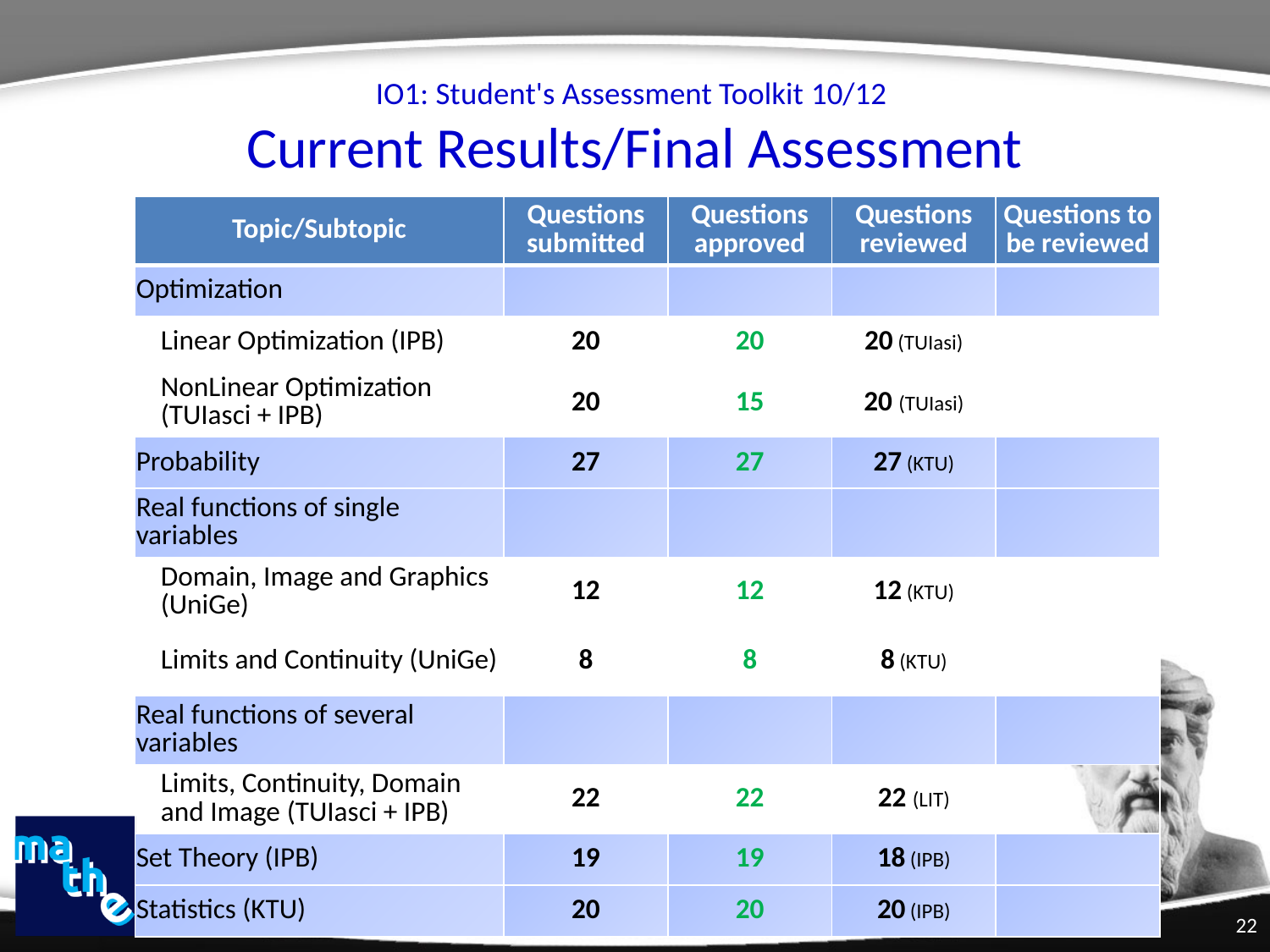

# IO1: Student's Assessment Toolkit 10/12 Current Results/Final Assessment
| Topic/Subtopic | Questions submitted | Questions approved | Questions reviewed | Questions to be reviewed |
| --- | --- | --- | --- | --- |
| Optimization |  |  |  |  |
| Linear Optimization (IPB) | 20 | 20 | 20 (TUIasi) |  |
| NonLinear Optimization (TUIasci + IPB) | 20 | 15 | 20 (TUIasi) |  |
| Probability | 27 | 27 | 27 (KTU) |  |
| Real functions of single variables |  |  |  |  |
| Domain, Image and Graphics (UniGe) | 12 | 12 | 12 (KTU) |  |
| Limits and Continuity (UniGe) | 8 | 8 | 8 (KTU) |  |
| Real functions of several variables |  |  |  |  |
| Limits, Continuity, Domain and Image (TUIasci + IPB) | 22 | 22 | 22 (LIT) |  |
| Set Theory (IPB) | 19 | 19 | 18 (IPB) |  |
| Statistics (KTU) | 20 | 20 | 20 (IPB) |  |